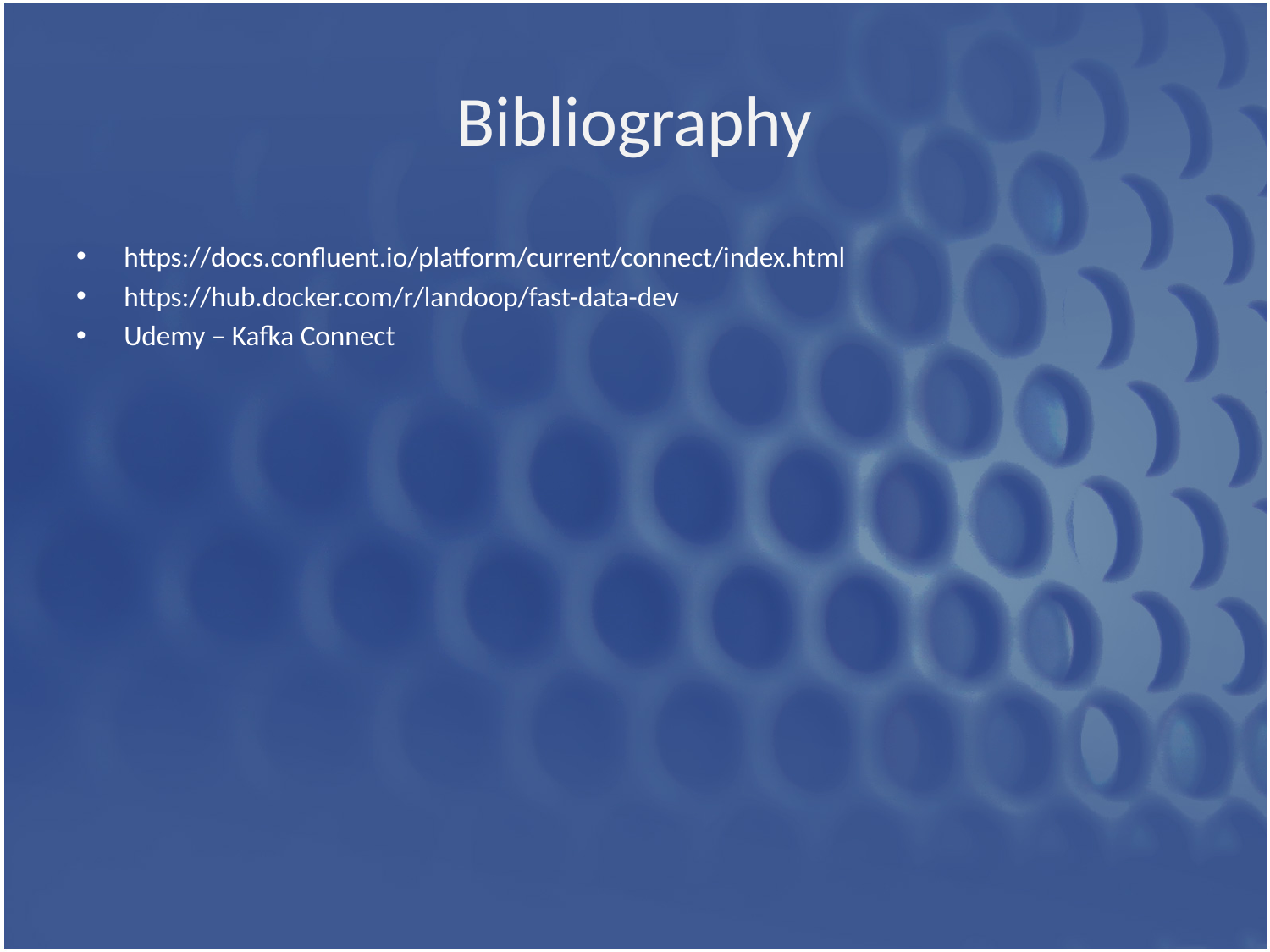

# Bibliography
https://docs.confluent.io/platform/current/connect/index.html
https://hub.docker.com/r/landoop/fast-data-dev
Udemy – Kafka Connect